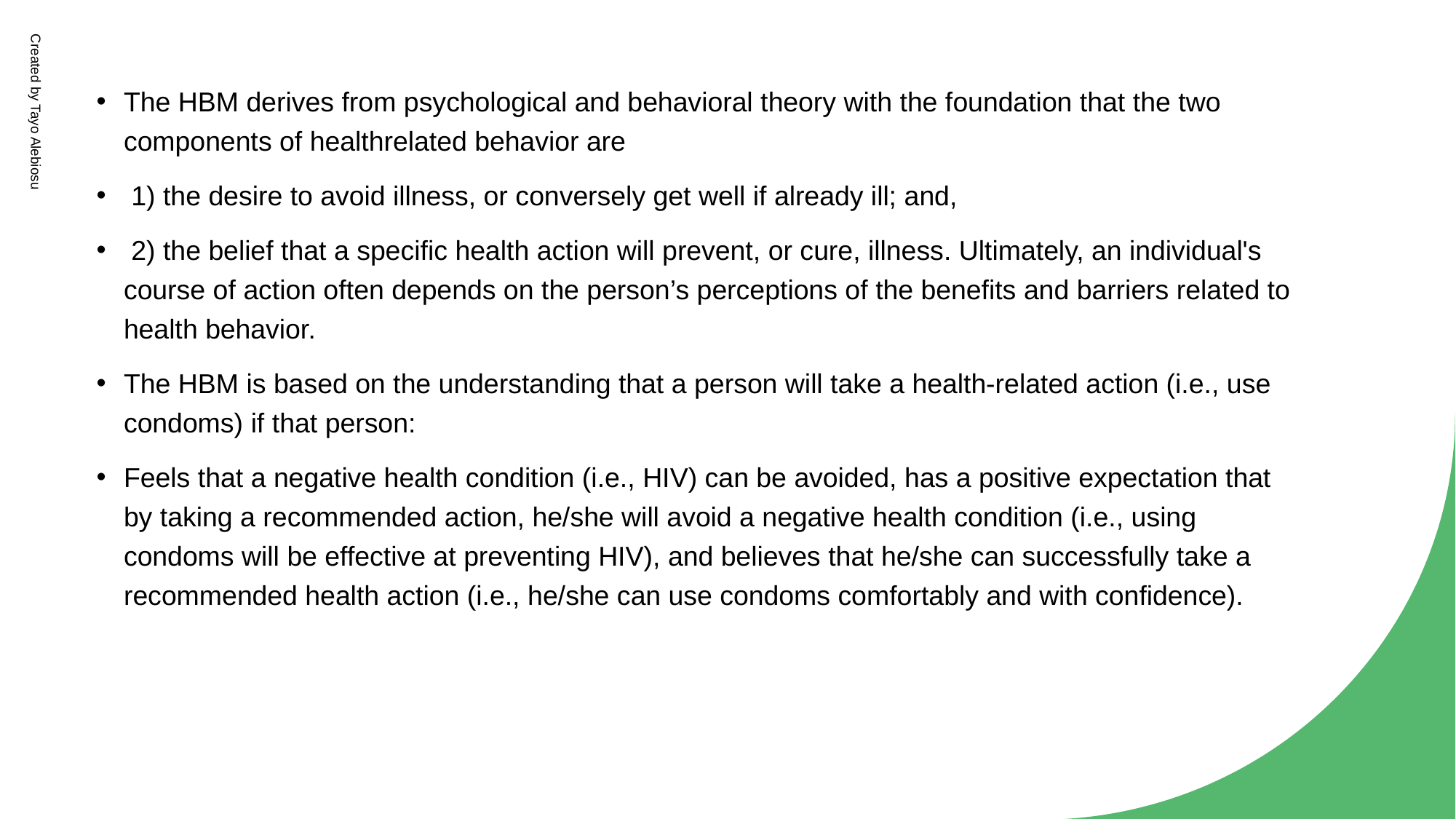

The HBM derives from psychological and behavioral theory with the foundation that the two components of healthrelated behavior are
 1) the desire to avoid illness, or conversely get well if already ill; and,
 2) the belief that a specific health action will prevent, or cure, illness. Ultimately, an individual's course of action often depends on the person’s perceptions of the benefits and barriers related to health behavior.
The HBM is based on the understanding that a person will take a health-related action (i.e., use condoms) if that person:
Feels that a negative health condition (i.e., HIV) can be avoided, has a positive expectation that by taking a recommended action, he/she will avoid a negative health condition (i.e., using condoms will be effective at preventing HIV), and believes that he/she can successfully take a recommended health action (i.e., he/she can use condoms comfortably and with confidence).

Created by Tayo Alebiosu